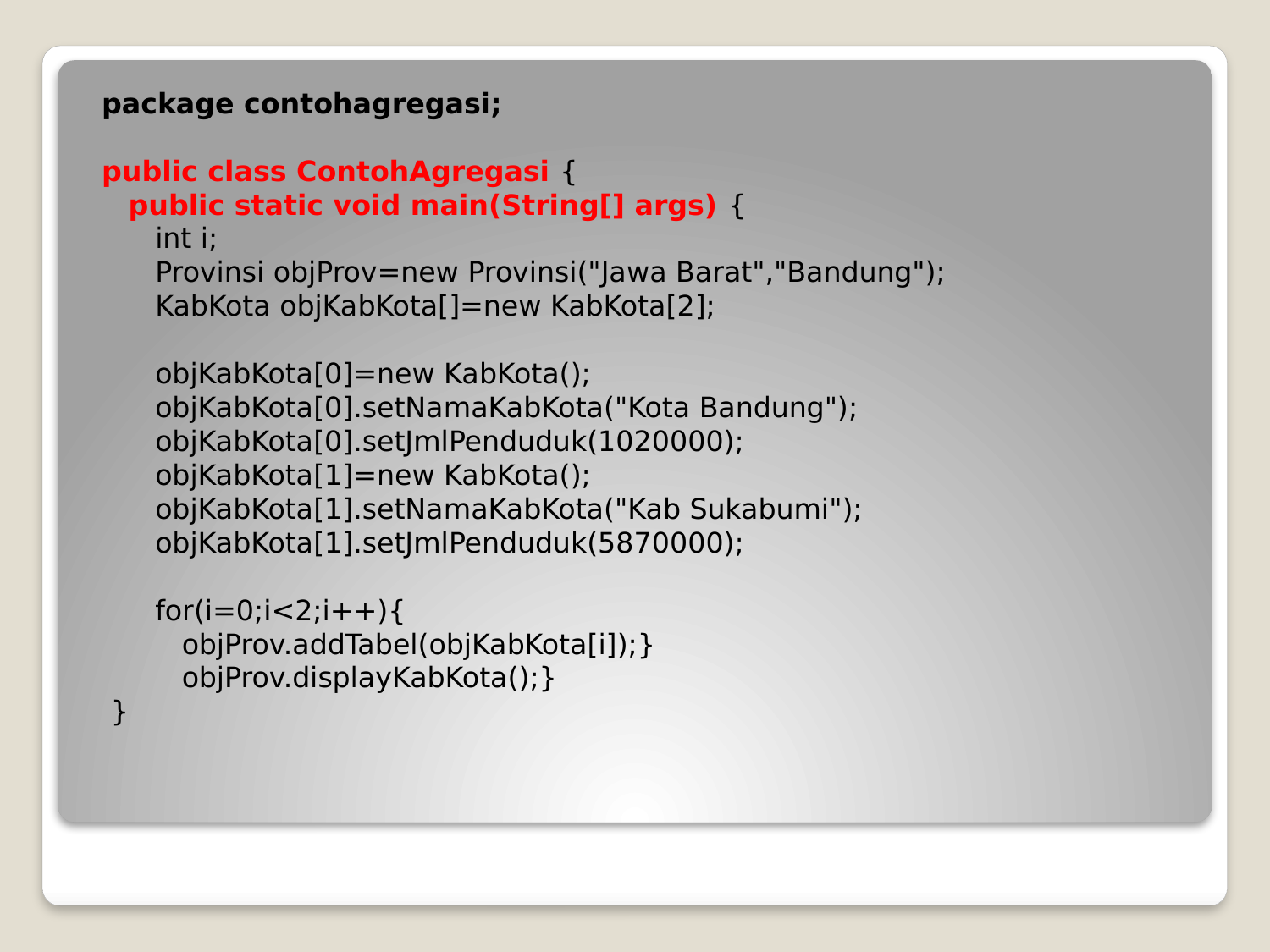

package contohagregasi;

public class ContohAgregasi {
   public static void main(String[] args) {
      int i;
      Provinsi objProv=new Provinsi("Jawa Barat","Bandung");
      KabKota objKabKota[]=new KabKota[2];

      objKabKota[0]=new KabKota();
      objKabKota[0].setNamaKabKota("Kota Bandung");
      objKabKota[0].setJmlPenduduk(1020000);
      objKabKota[1]=new KabKota();
      objKabKota[1].setNamaKabKota("Kab Sukabumi");
      objKabKota[1].setJmlPenduduk(5870000);

      for(i=0;i<2;i++){
         objProv.addTabel(objKabKota[i]);}
         objProv.displayKabKota();}
 }